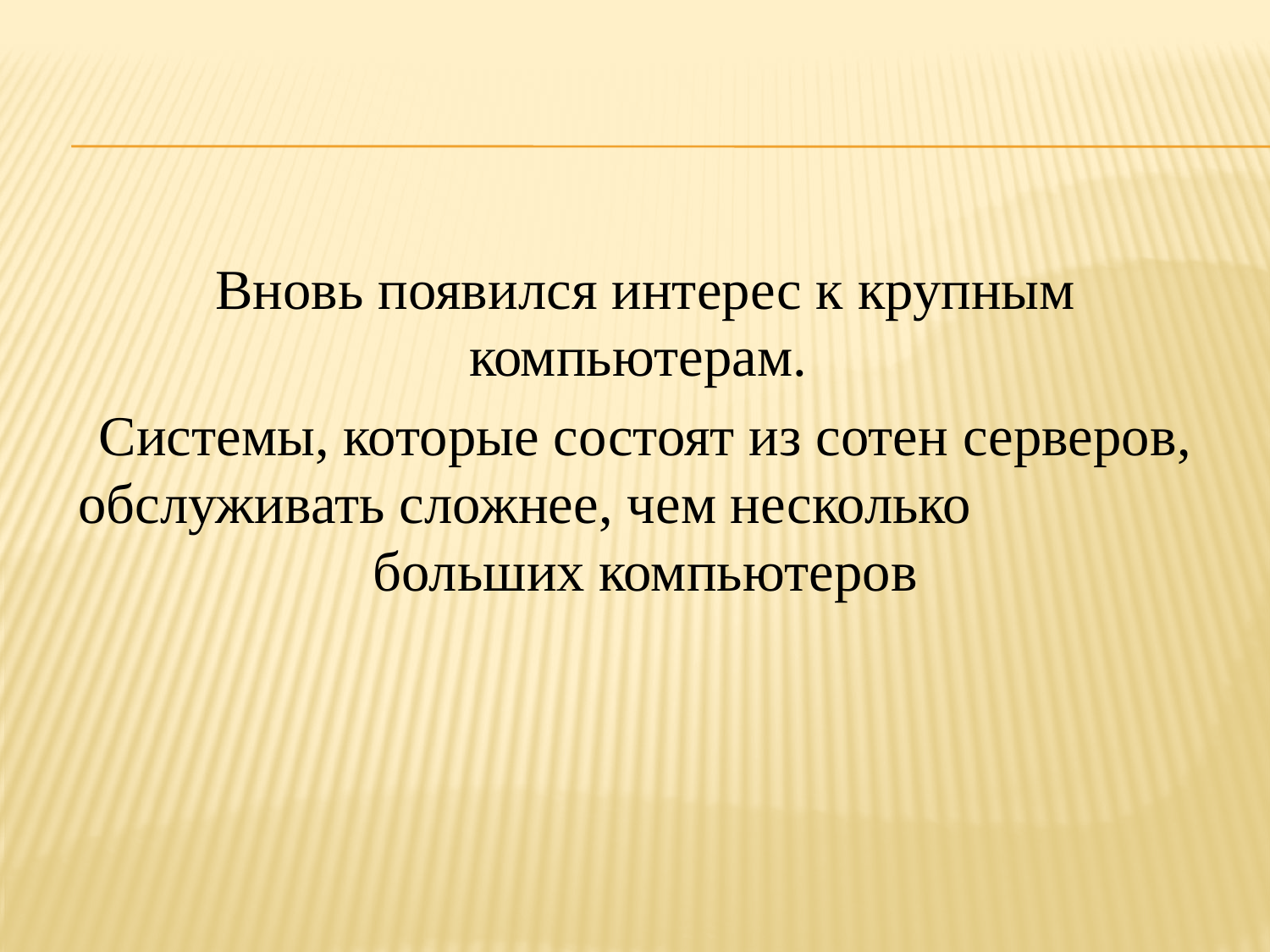

Вновь появился интерес к крупным компьютерам.
Системы, которые состоят из сотен серверов, обслуживать сложнее, чем несколько                  больших компьютеров